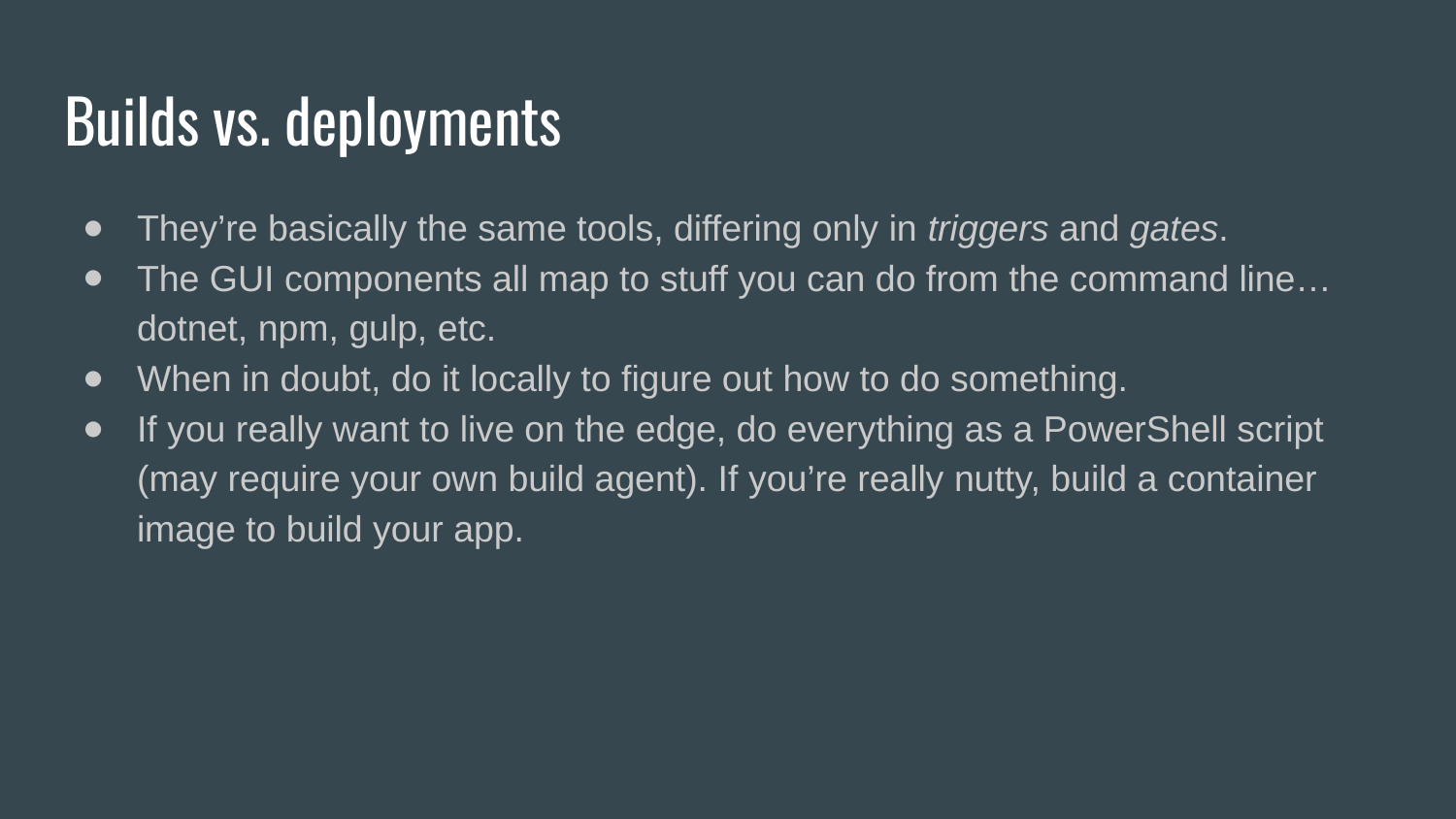

# Builds vs. deployments
They’re basically the same tools, differing only in triggers and gates.
The GUI components all map to stuff you can do from the command line… dotnet, npm, gulp, etc.
When in doubt, do it locally to figure out how to do something.
If you really want to live on the edge, do everything as a PowerShell script (may require your own build agent). If you’re really nutty, build a container image to build your app.